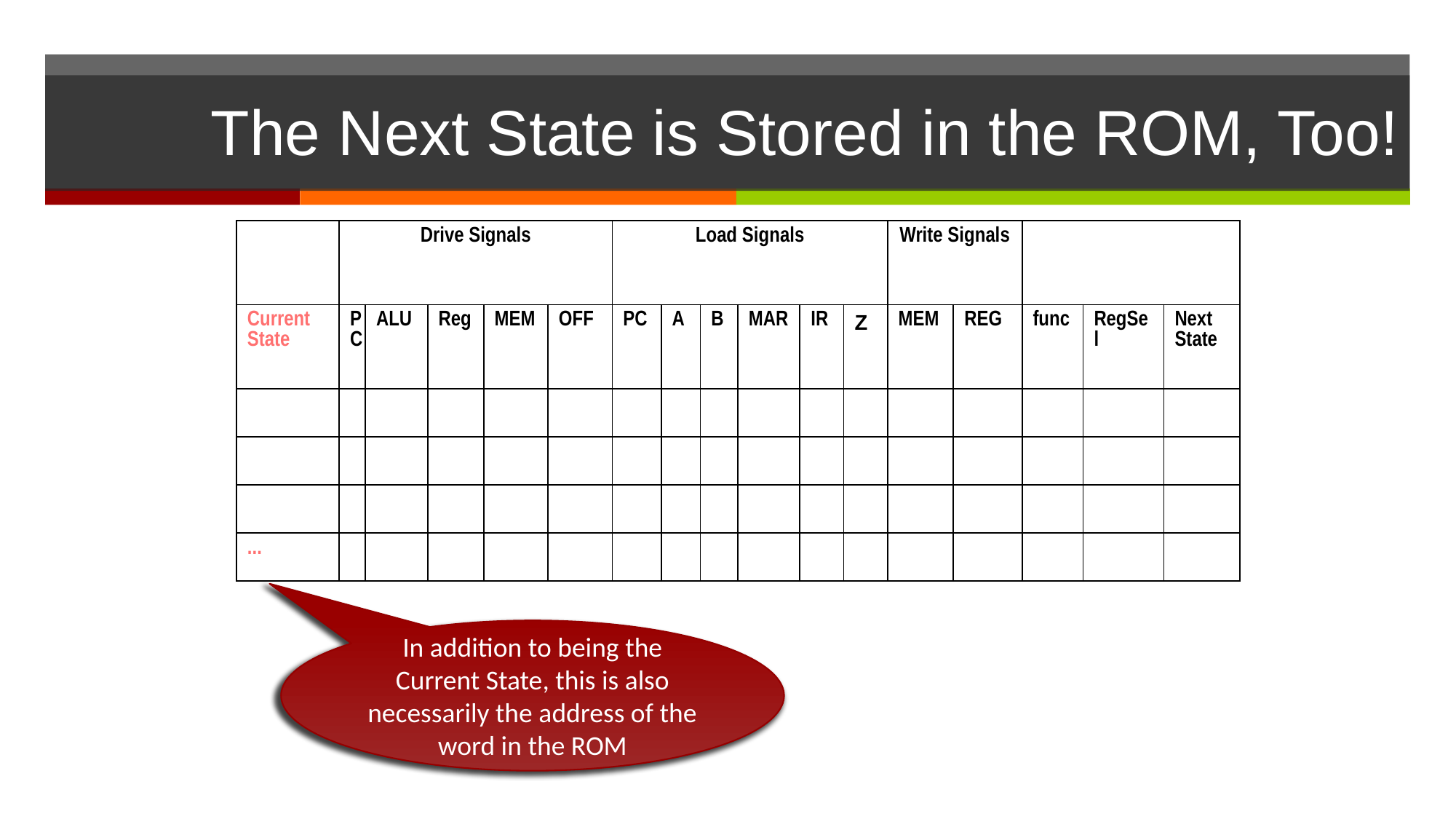

# The Next State is Stored in the ROM, Too!
|  | Drive Signals |  |  |  |  | Load Signals |  |  |  |  |  | Write Signals |  |  |  |  |
| --- | --- | --- | --- | --- | --- | --- | --- | --- | --- | --- | --- | --- | --- | --- | --- | --- |
| Current State | PC | ALU | Reg | MEM | OFF | PC | A | B | MAR | IR | Z | MEM | REG | func | RegSel | Next State |
|  |  |  |  |  |  |  |  |  |  |  |  |  |  |  |  |  |
|  |  |  |  |  |  |  |  |  |  |  |  |  |  |  |  |  |
|  |  |  |  |  |  |  |  |  |  |  |  |  |  |  |  |  |
| ... |  |  |  |  |  |  |  |  |  |  |  |  |  |  |  |  |
In addition to being the Current State, this is also necessarily the address of the word in the ROM